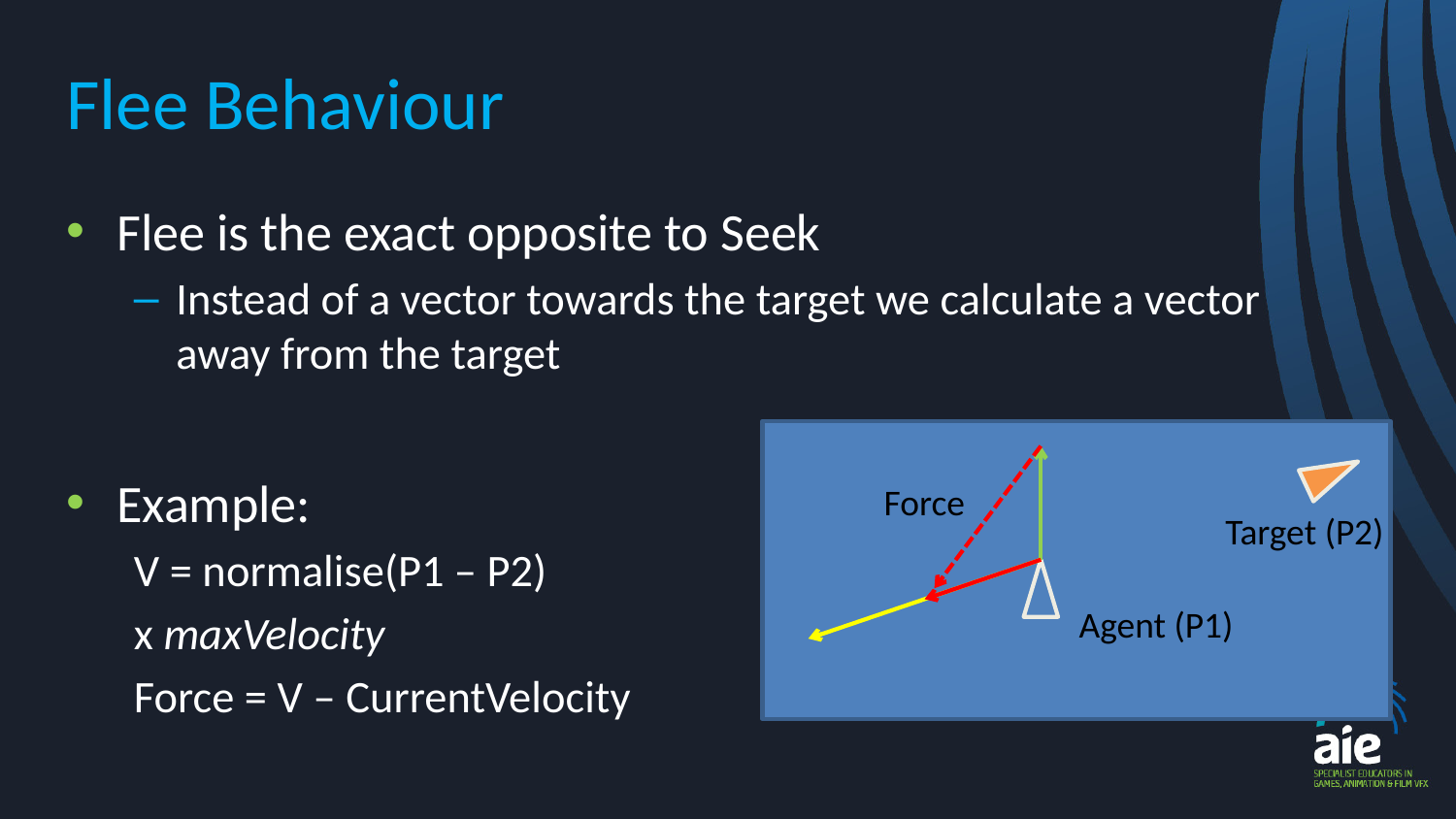

# Flee Behaviour
Flee is the exact opposite to Seek
Instead of a vector towards the target we calculate a vector away from the target

Example:
V = normalise(P1 – P2)
	x maxVelocity
Force = V – CurrentVelocity

Force
Target (P2)
Agent (P1)